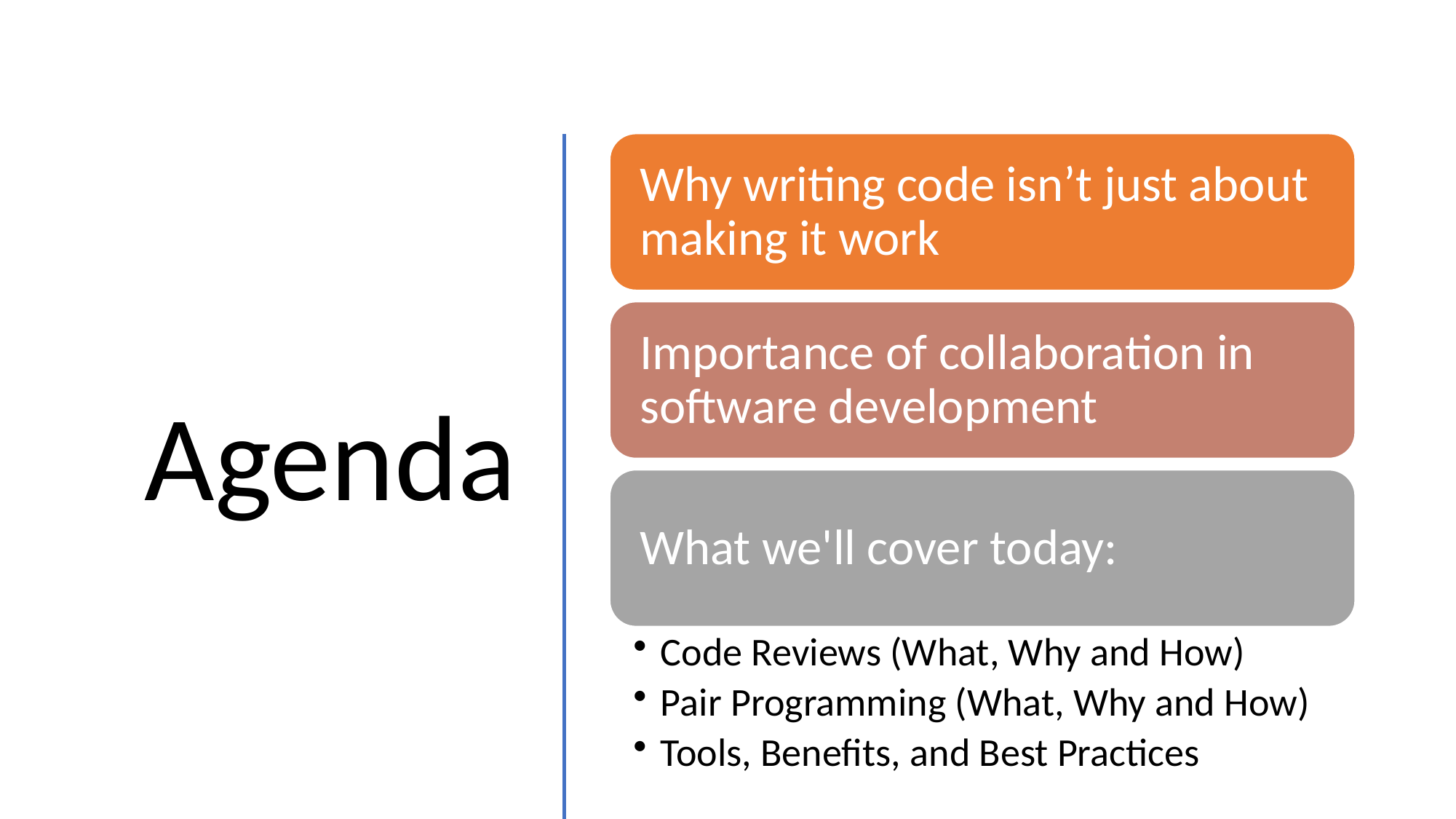

# Agenda
Why writing code isn’t just about making it work
Importance of collaboration in software development
What we'll cover today:
Code Reviews (What, Why and How)
Pair Programming (What, Why and How)
Tools, Benefits, and Best Practices